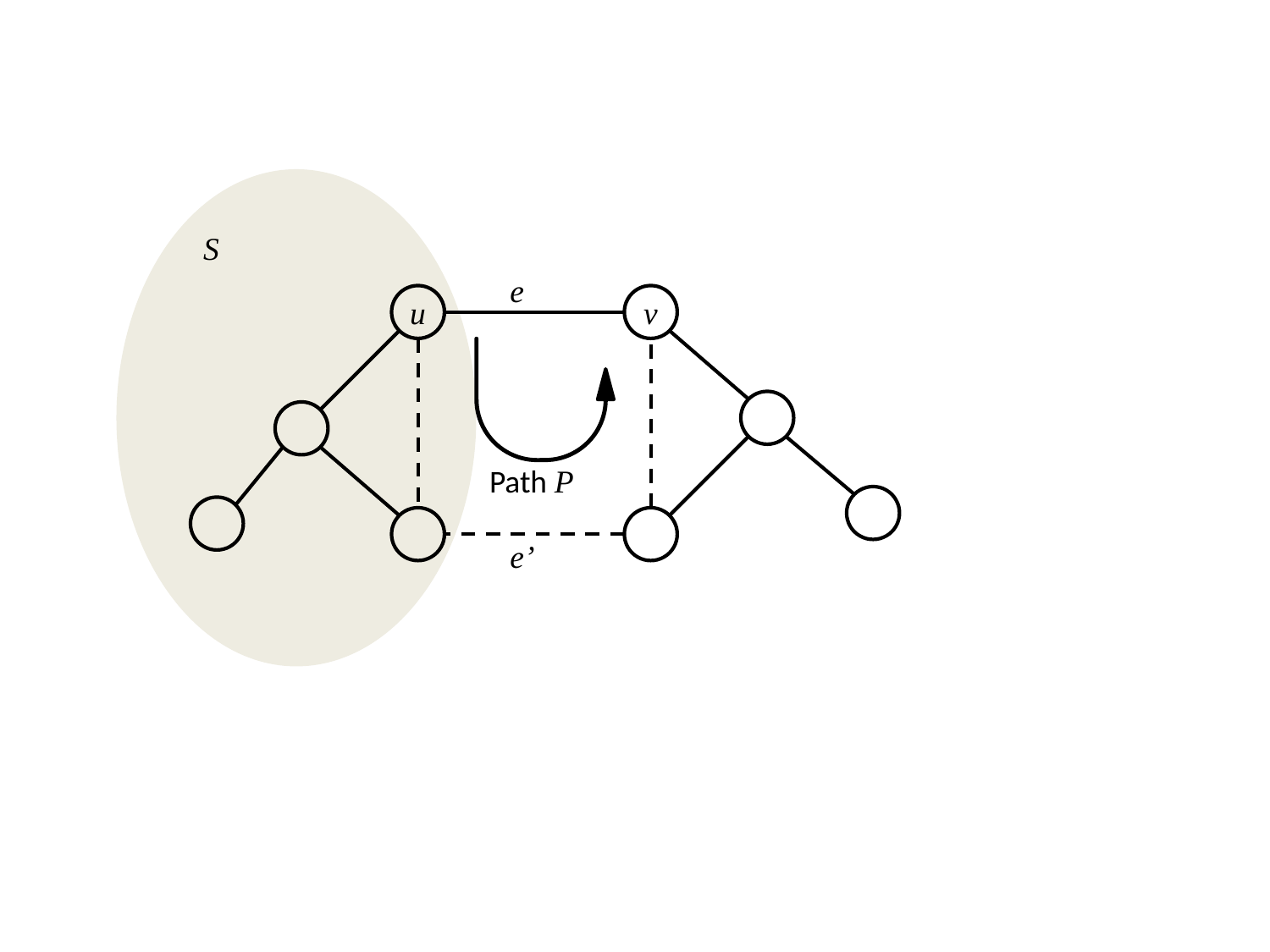

S
e
u
v

Path P

e’